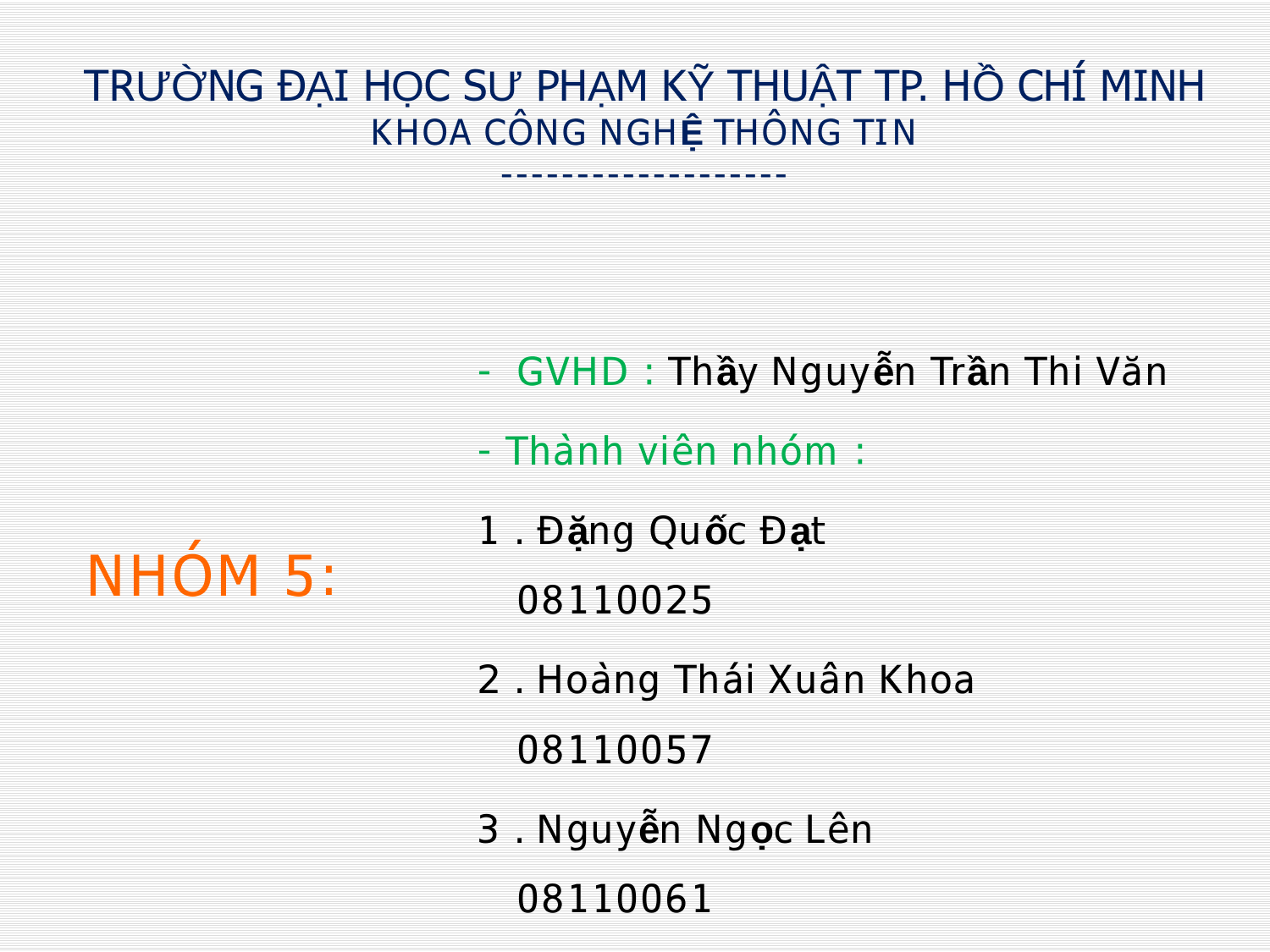

TRƯỜNG ĐẠI HỌC SƯ PHẠM KỸ THUẬT TP. HỒ CHÍ MINH
KHOA CÔNG NGHỆ THÔNG TIN
-------------------
-  GVHD : Thầy Nguyễn Trần Thi Văn
- Thành viên nhóm :
1 . Đặng Quốc Đạt	08110025
2 . Hoàng Thái Xuân Khoa	08110057
3 . Nguyễn Ngọc Lên	08110061
4 . Trần Ngọc Minh Trung	08110134
# NHÓM 5: